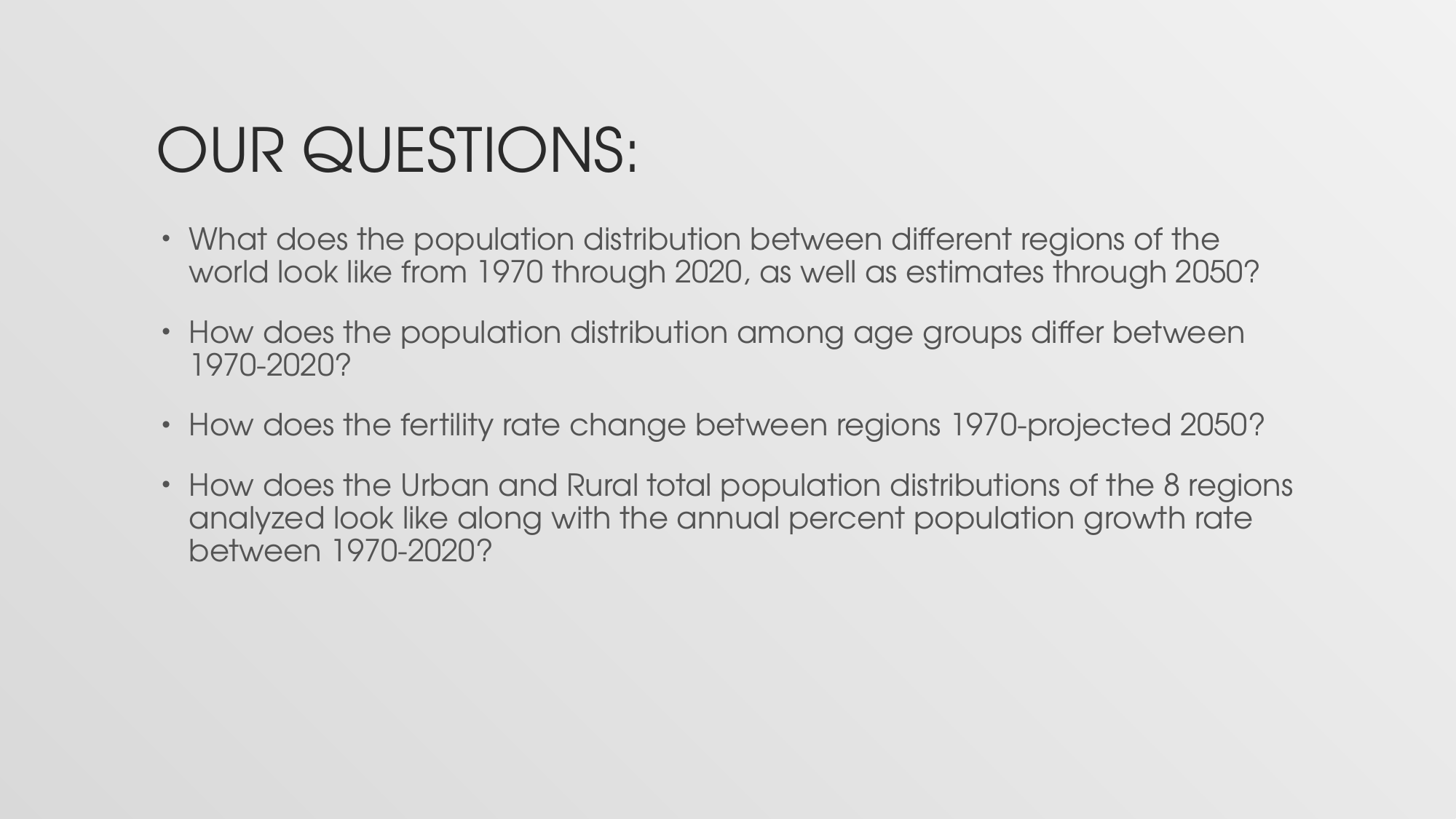

# Our Questions:
What does the population distribution between different regions of the world look like from 1970 through 2020, as well as estimates through 2050?
How does the population distribution among age groups differ between 1970-2020?
How does the fertility rate change between regions 1970-projected 2050?
How does the Urban and Rural total population distributions of the 8 regions analyzed look like along with the annual percent population growth rate between 1970-2020?